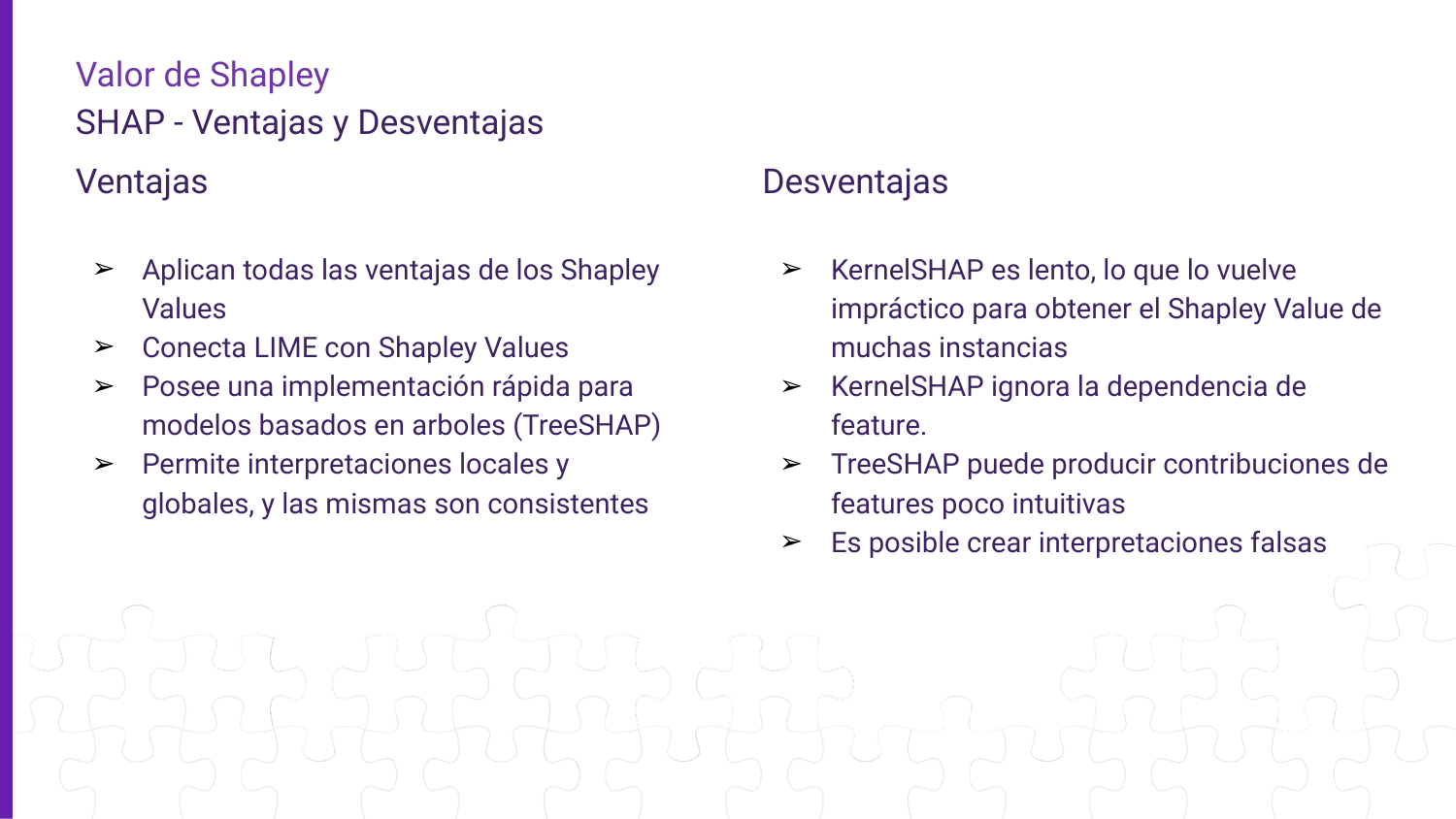

Valor de Shapley

SHAP - Ventajas y Desventajas

Ventajas

Desventajas
Aplican todas las ventajas de los Shapley Values
Conecta LIME con Shapley Values
Posee una implementación rápida para modelos basados en arboles (TreeSHAP)
Permite interpretaciones locales y globales, y las mismas son consistentes
KernelSHAP es lento, lo que lo vuelve impráctico para obtener el Shapley Value de muchas instancias
KernelSHAP ignora la dependencia de feature.
TreeSHAP puede producir contribuciones de features poco intuitivas
Es posible crear interpretaciones falsas